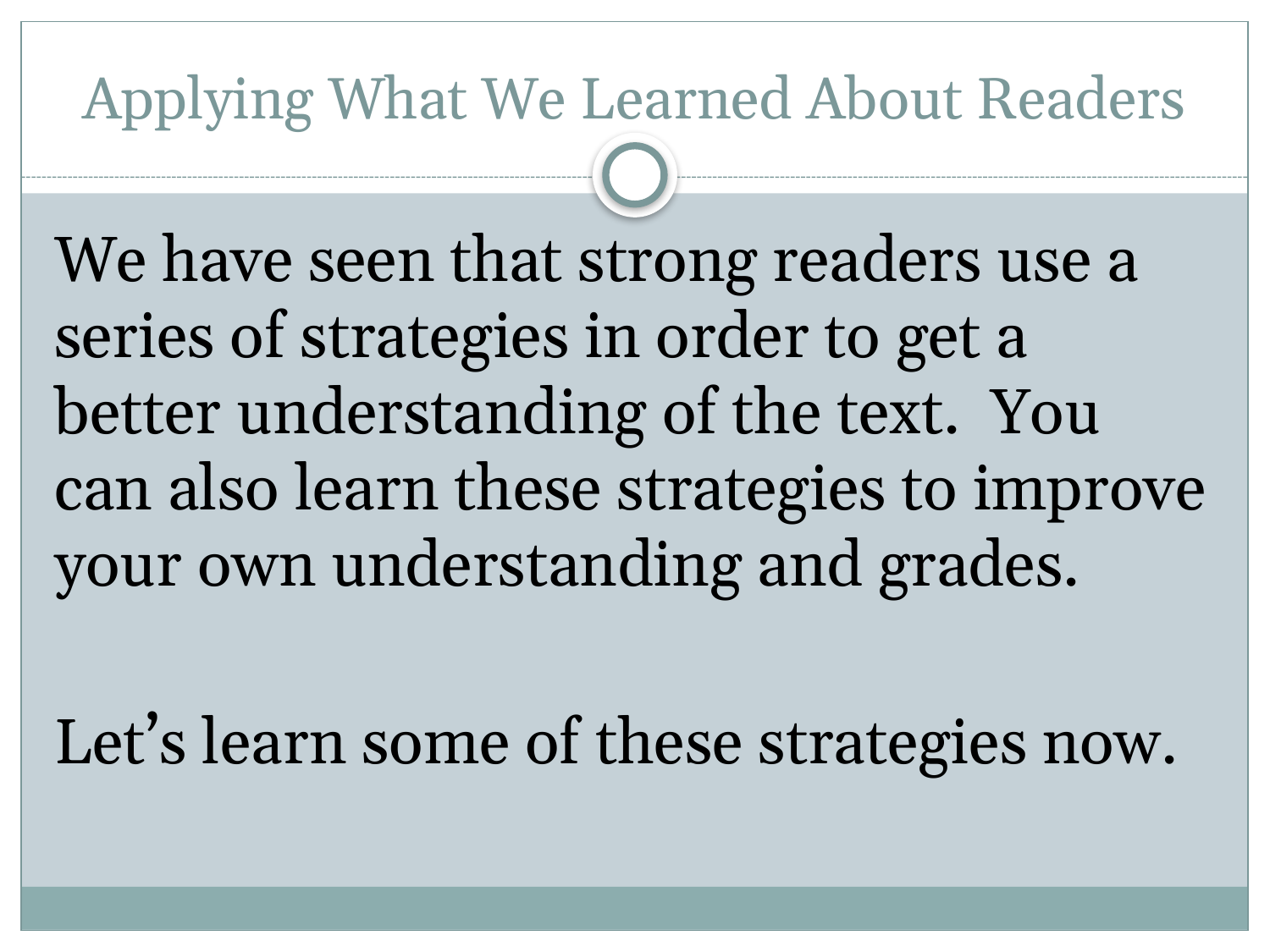

# Applying What We Learned About Readers
We have seen that strong readers use a series of strategies in order to get a better understanding of the text.  You can also learn these strategies to improve your own understanding and grades.

Let’s learn some of these strategies now.